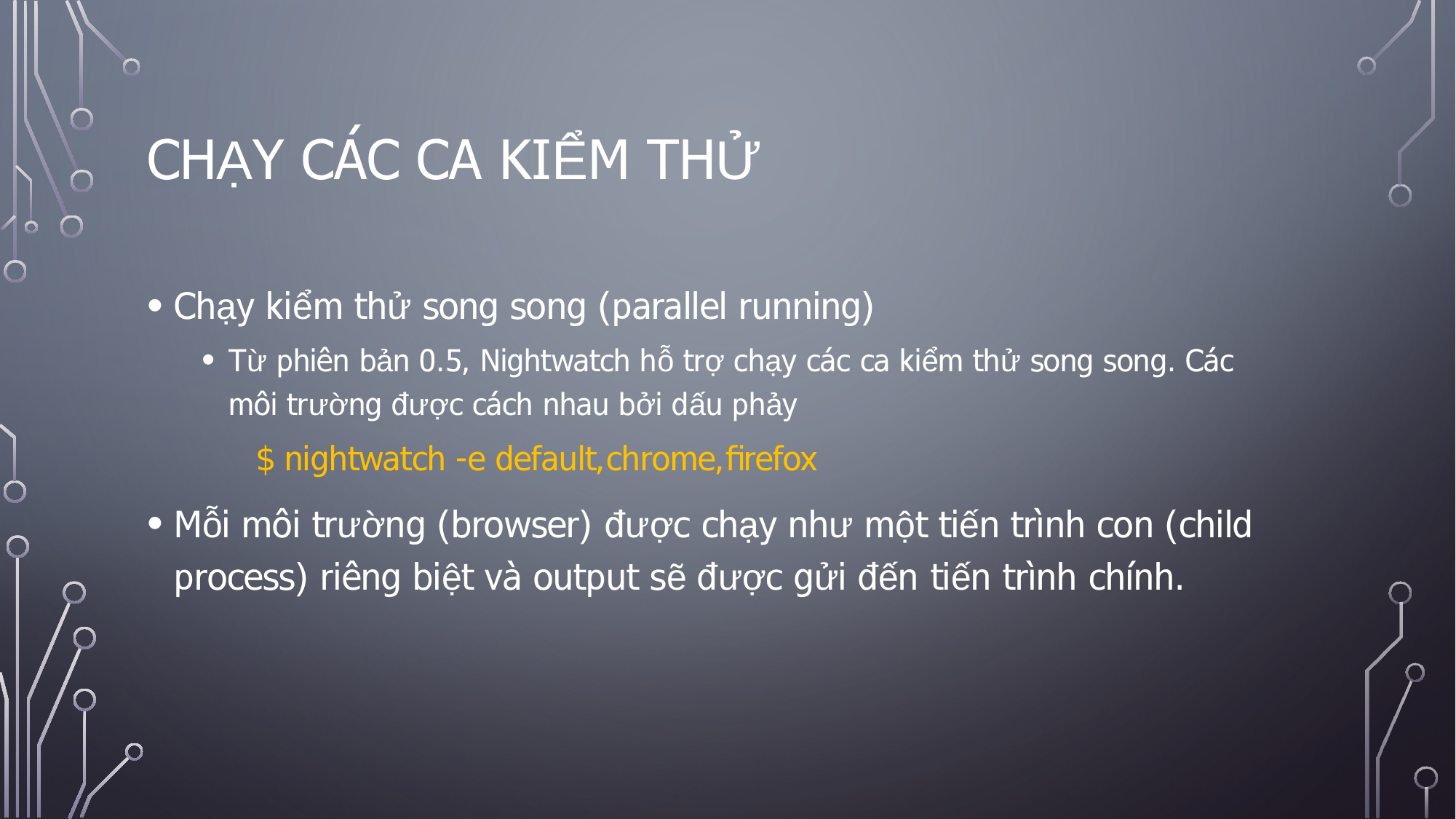

# Chạy các ca kiểm thử
Chạy kiểm thử song song (parallel running)
Từ phiên bản 0.5, Nightwatch hỗ trợ chạy các ca kiểm thử song song. Các môi trường được cách nhau bởi dấu phảy
$ nightwatch -e default,chrome,firefox
Mỗi môi trường (browser) được chạy như một tiến trình con (child process) riêng biệt và output sẽ được gửi đến tiến trình chính.